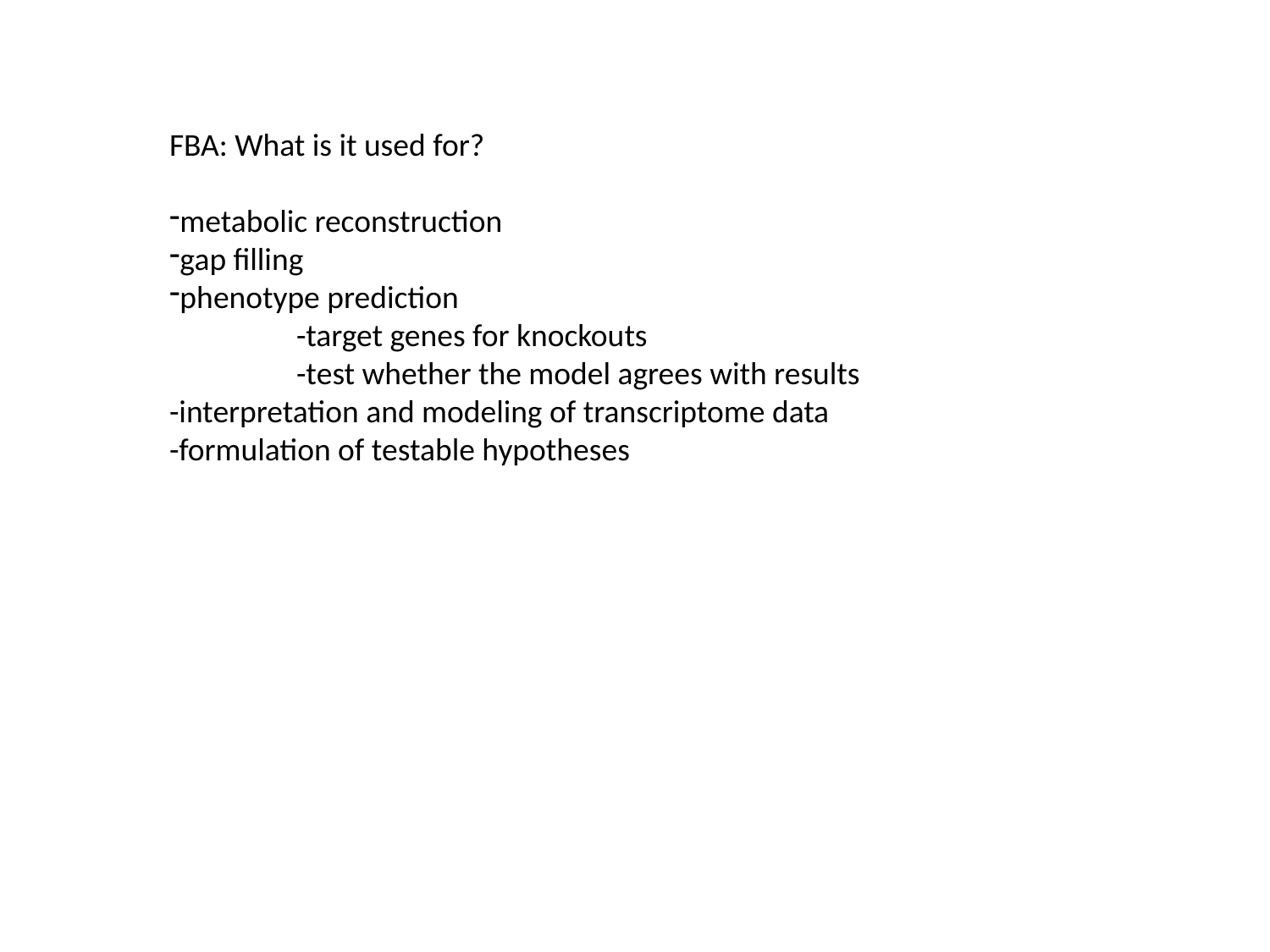

FBA: What is it used for?

metabolic reconstruction
gap filling
phenotype prediction
	-target genes for knockouts
	-test whether the model agrees with results
-interpretation and modeling of transcriptome data
-formulation of testable hypotheses